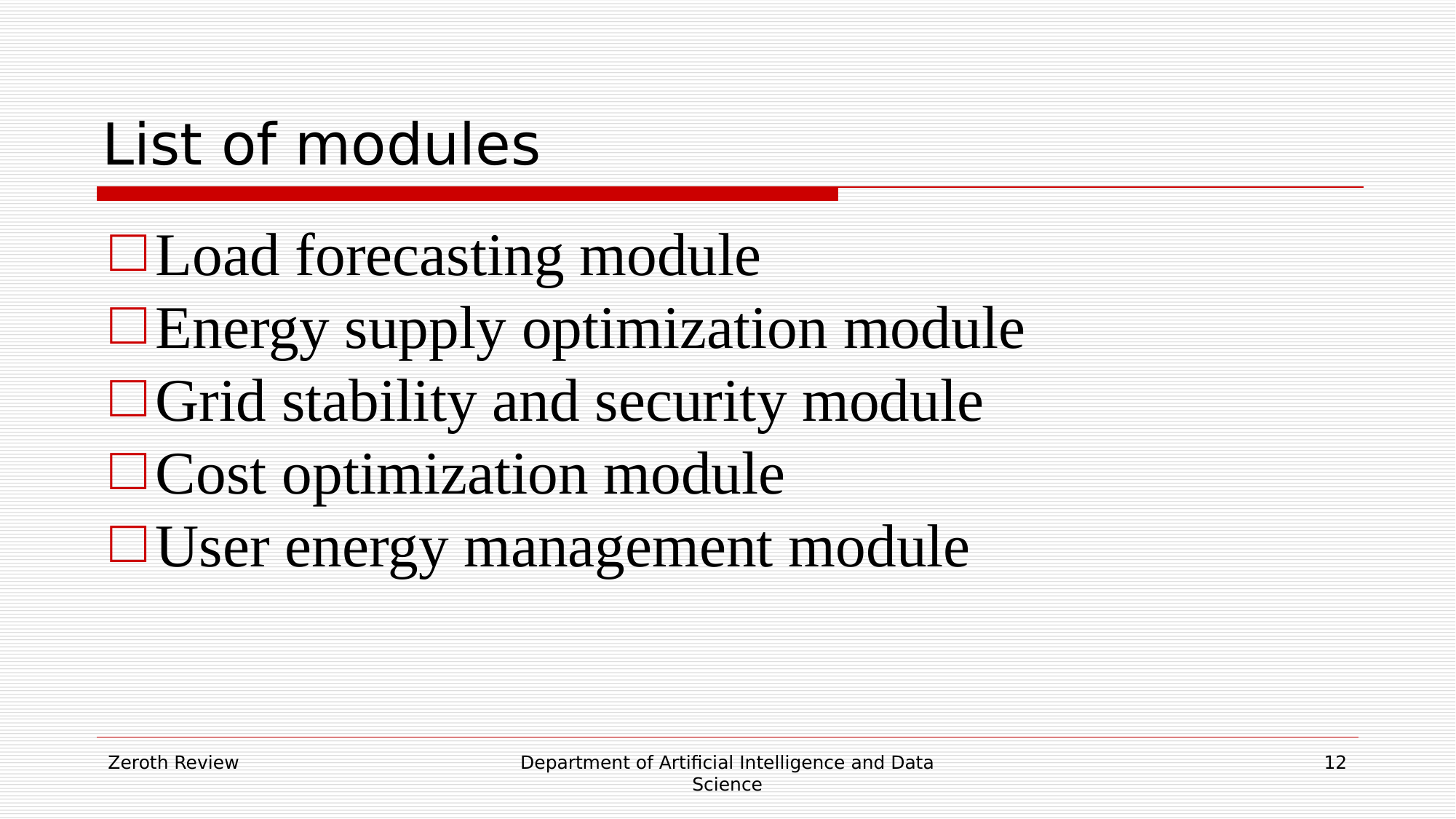

# List of modules
Load forecasting module
Energy supply optimization module
Grid stability and security module
Cost optimization module
User energy management module

Zeroth Review
Department of Artificial Intelligence and Data Science
12